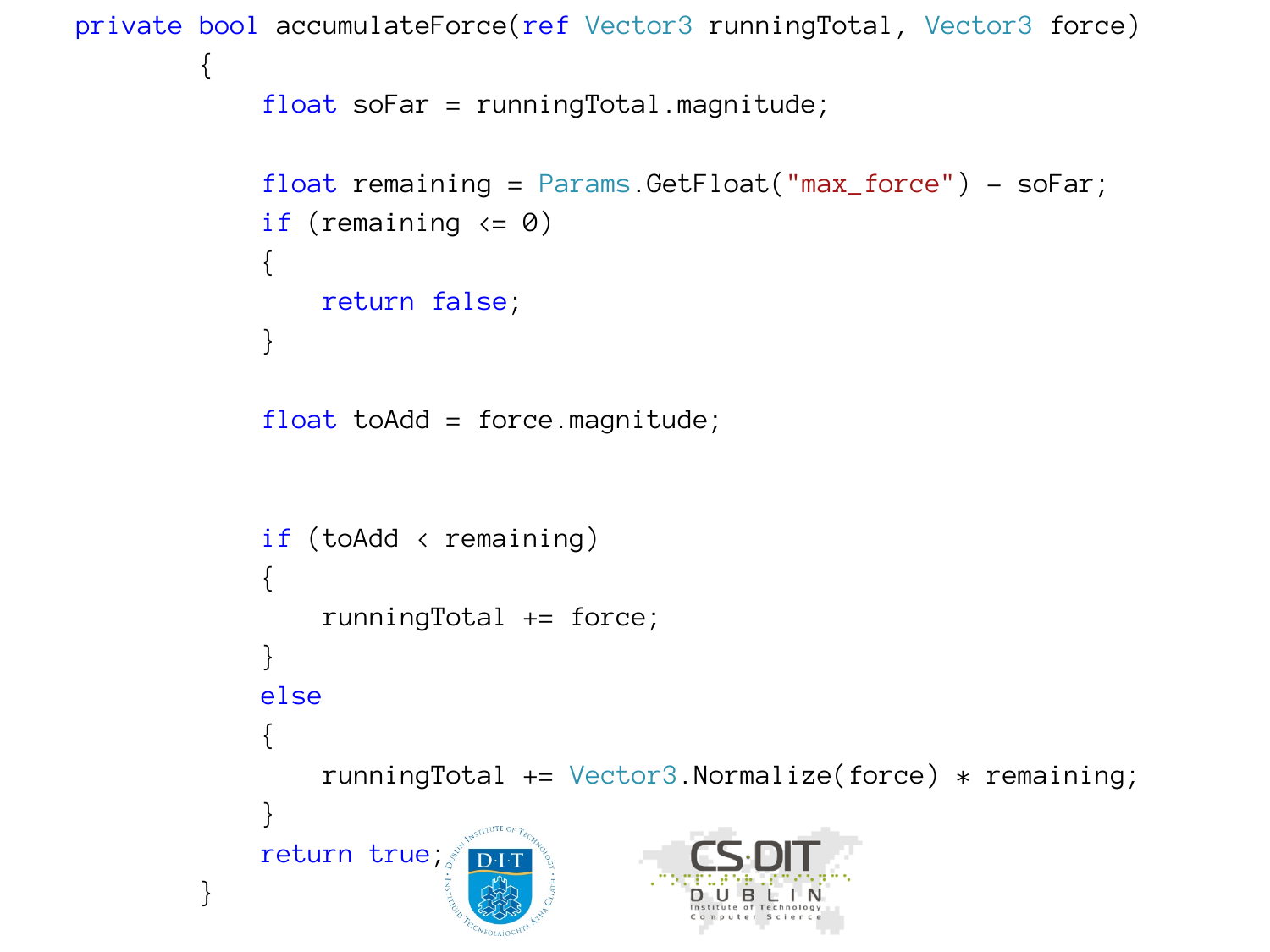

private bool accumulateForce(ref Vector3 runningTotal, Vector3 force)
        {
            float soFar = runningTotal.magnitude;

            float remaining = Params.GetFloat("max_force") - soFar;
            if (remaining <= 0)
            {
                return false;
            }

            float toAdd = force.magnitude;

            if (toAdd < remaining)
            {
                runningTotal += force;
            }
            else
            {
                runningTotal += Vector3.Normalize(force) * remaining;
            }
            return true;
        }